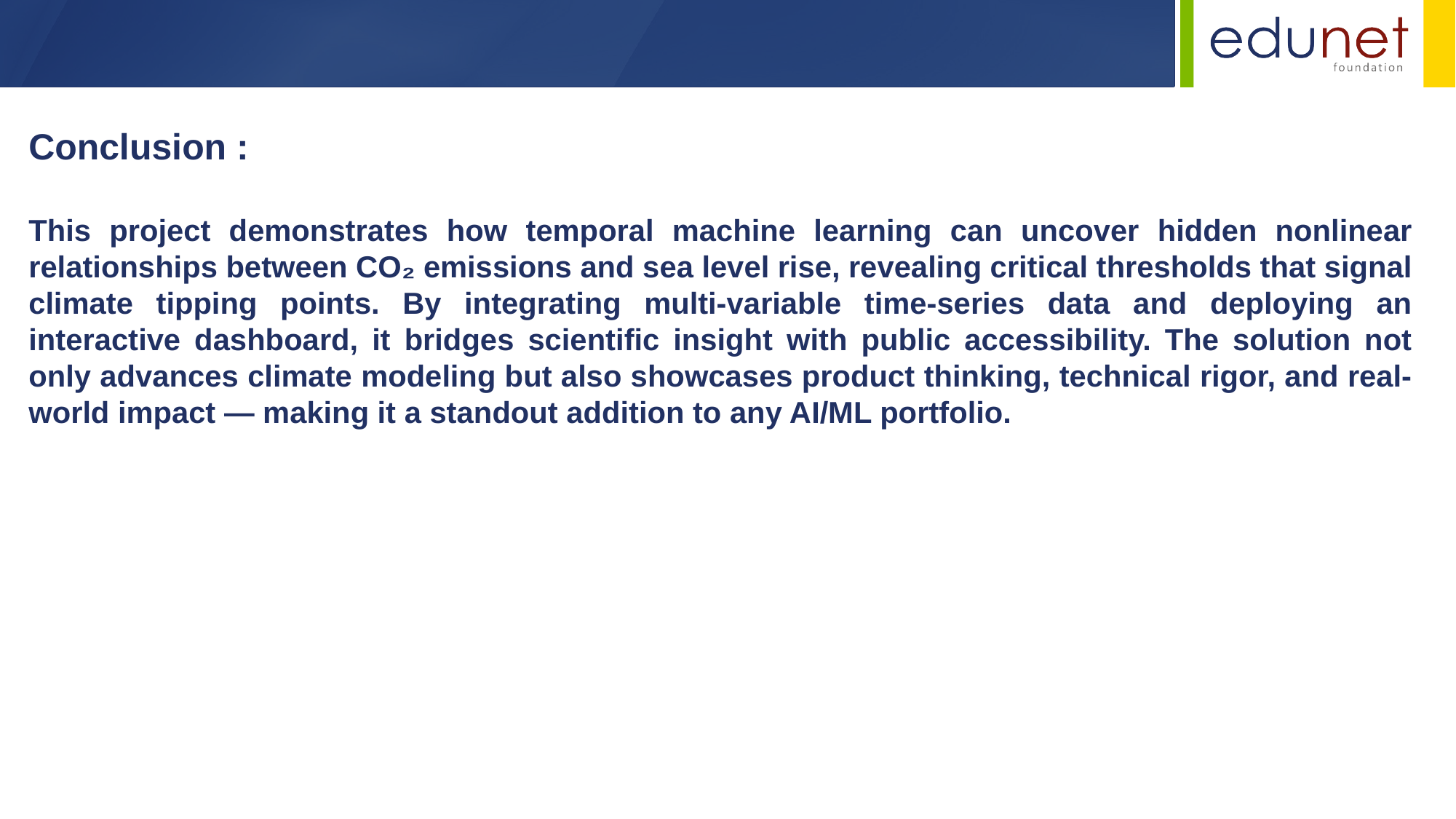

Conclusion :

This project demonstrates how temporal machine learning can uncover hidden nonlinear relationships between CO₂ emissions and sea level rise, revealing critical thresholds that signal climate tipping points. By integrating multi-variable time-series data and deploying an interactive dashboard, it bridges scientific insight with public accessibility. The solution not only advances climate modeling but also showcases product thinking, technical rigor, and real-world impact — making it a standout addition to any AI/ML portfolio.